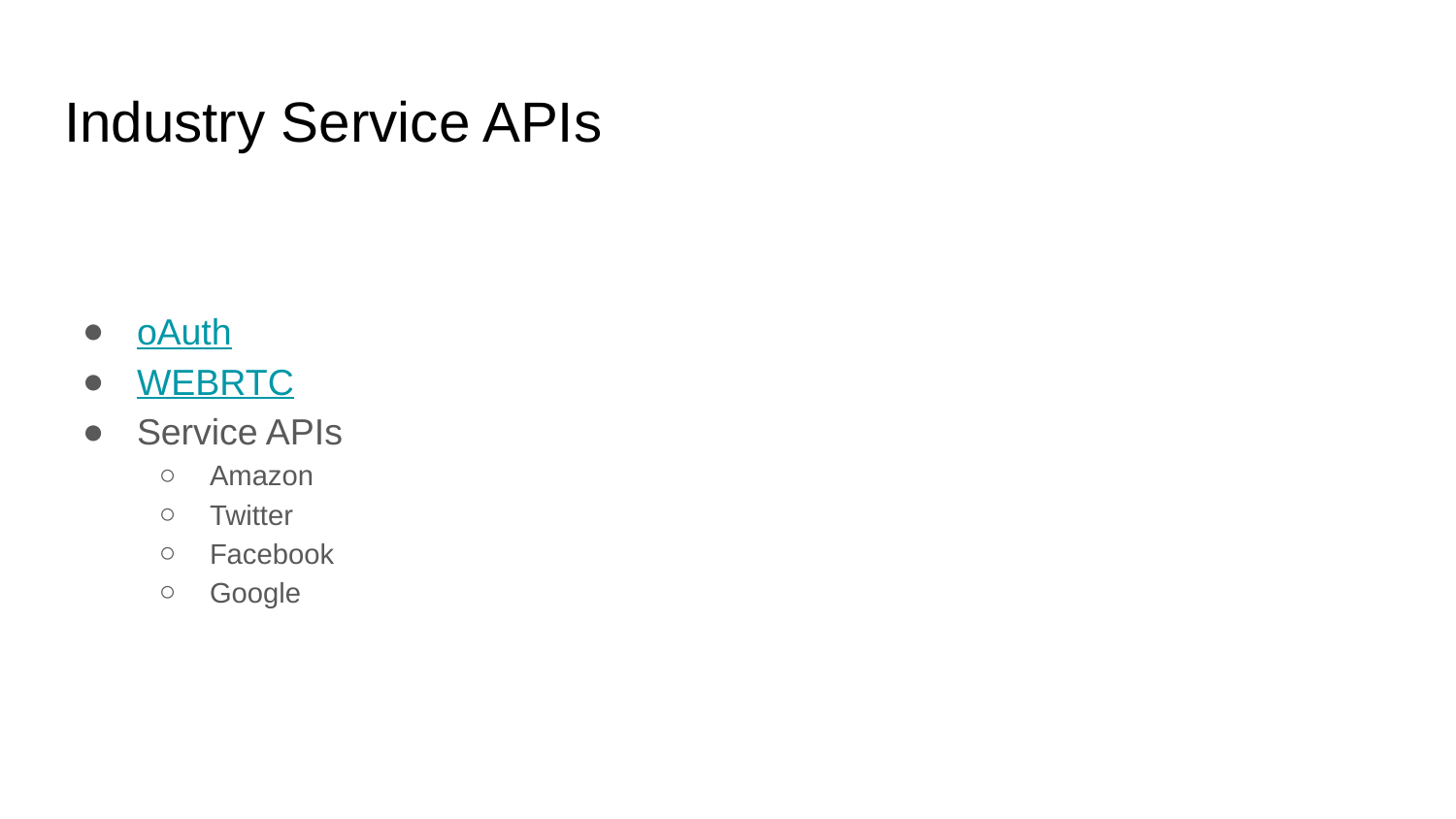

# Industry Service APIs
oAuth
WEBRTC
Service APIs
Amazon
Twitter
Facebook
Google